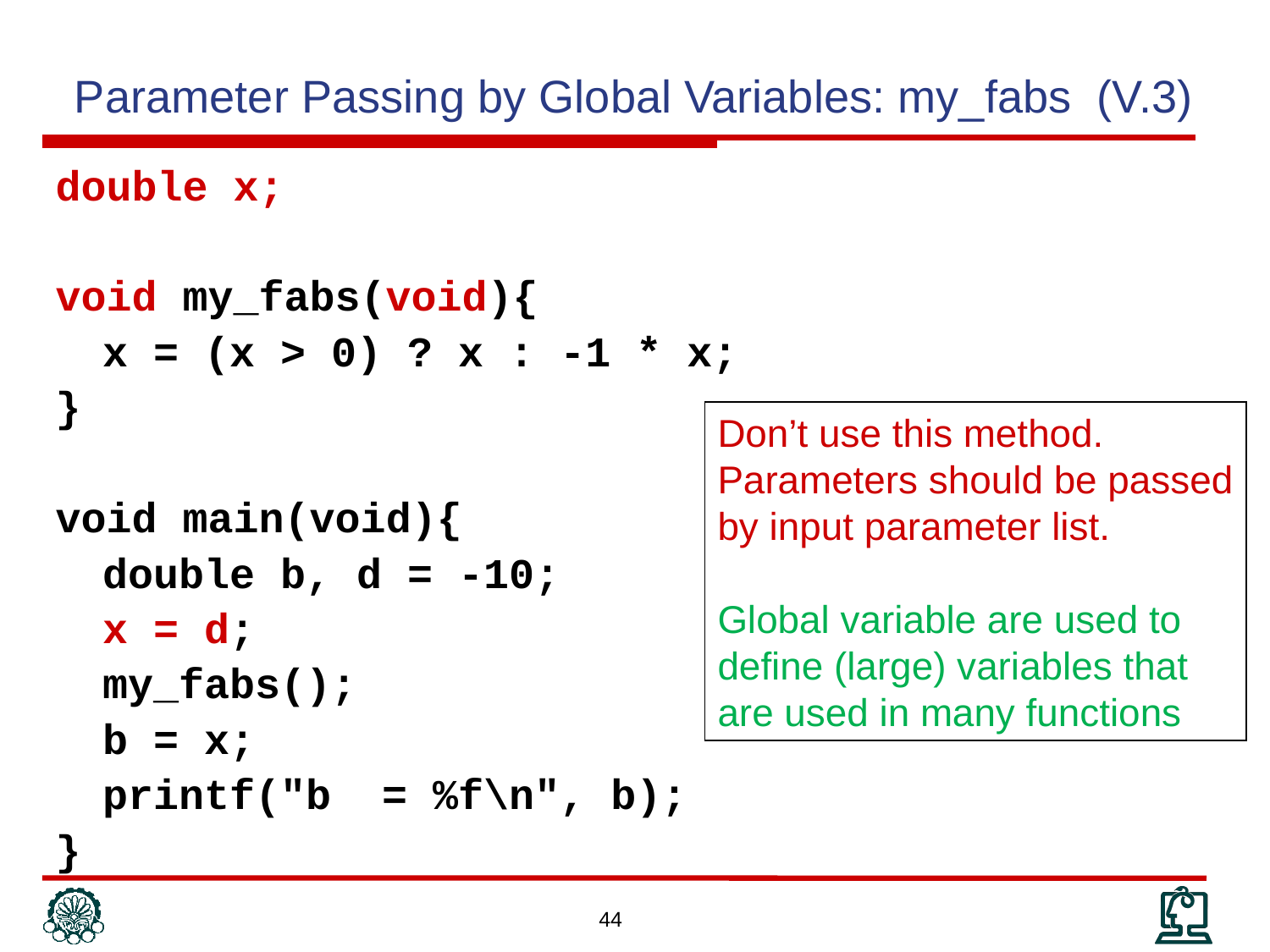

Parameter Passing by Global Variables: my_fabs  (V.3)
double x;

void my_fabs(void){
	x = (x > 0) ? x : -1 * x;
}

void main(void){
	double b, d = -10;
	x = d;
	my_fabs();
	b = x;
	printf("b  = %f\n", b);
}
Don’t use this method. Parameters should be passed by input parameter list.

Global variable are used to define (large) variables that are used in many functions
44